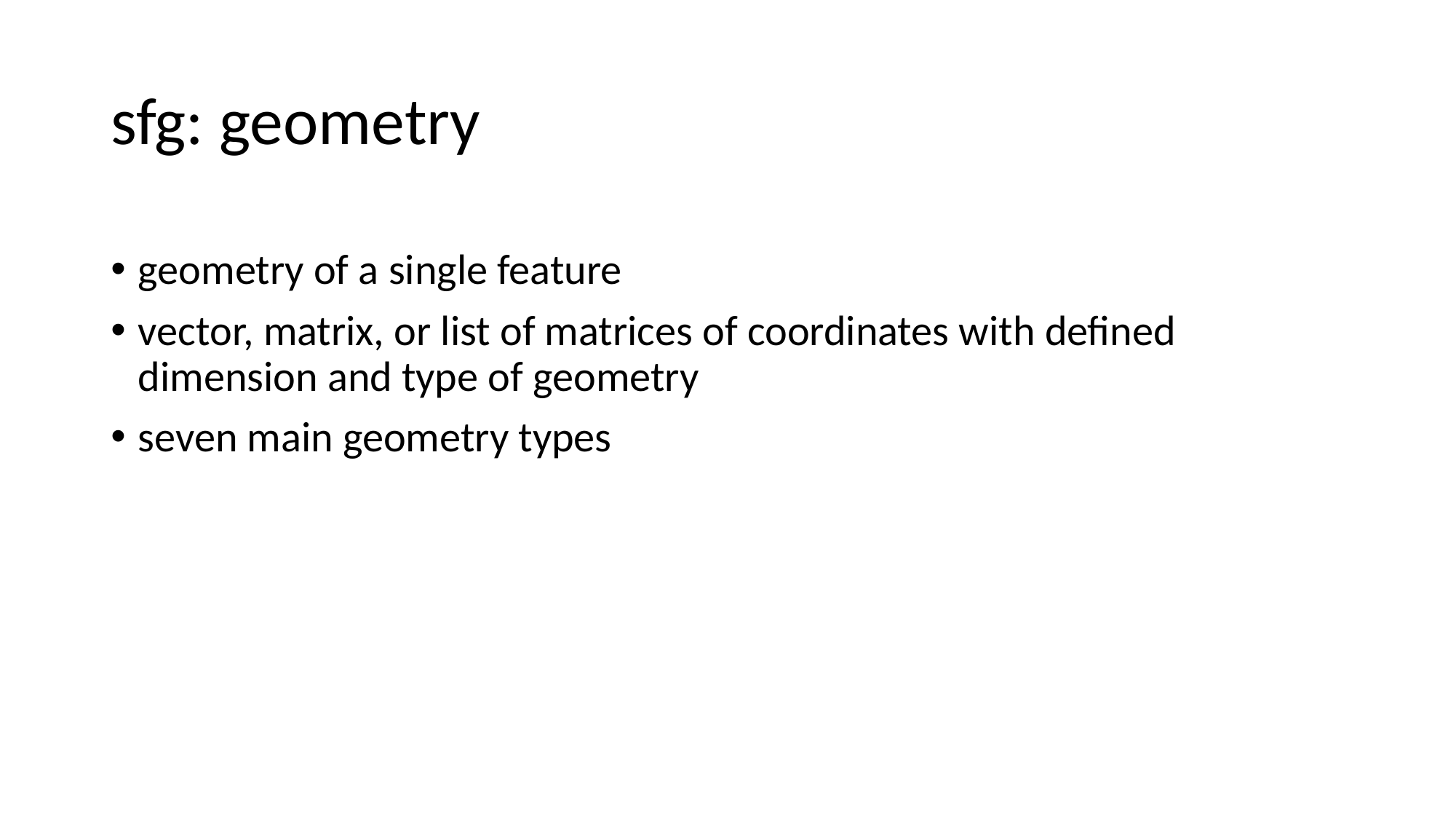

# sfg: geometry

geometry of a single feature
vector, matrix, or list of matrices of coordinates with defined dimension and type of geometry
seven main geometry types